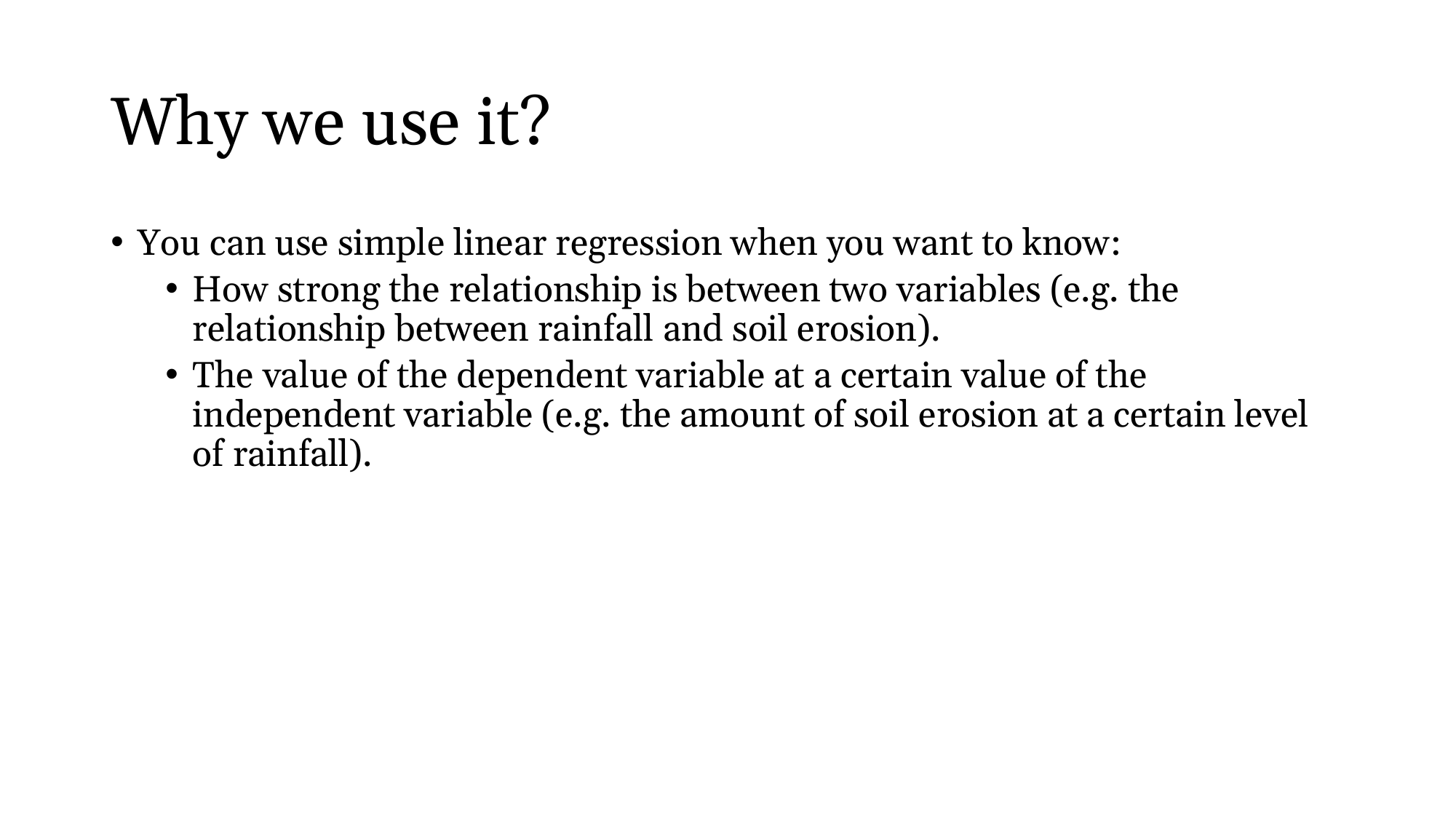

# Why we use it?
You can use simple linear regression when you want to know:
How strong the relationship is between two variables (e.g. the relationship between rainfall and soil erosion).
The value of the dependent variable at a certain value of the independent variable (e.g. the amount of soil erosion at a certain level of rainfall).